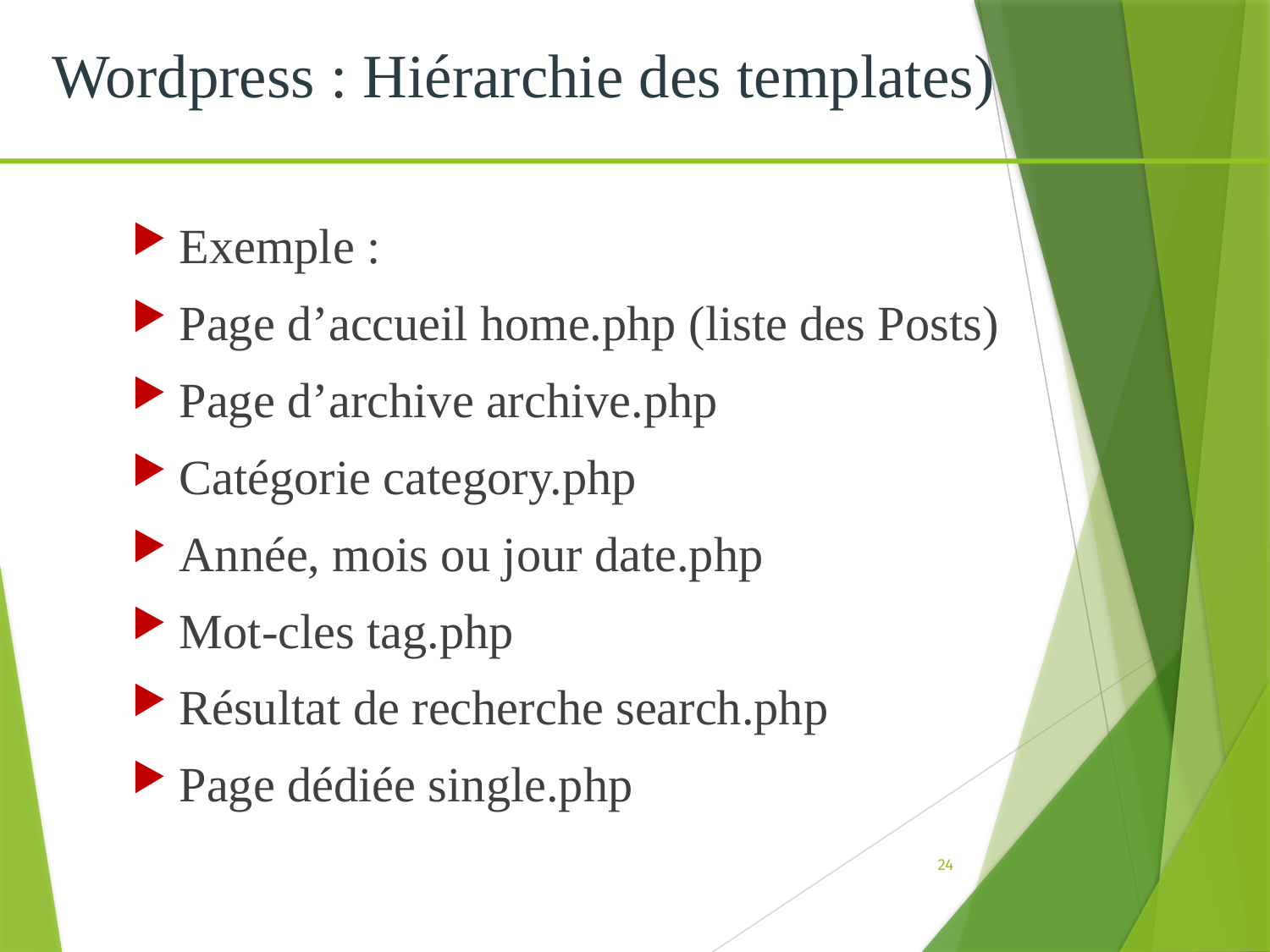

Wordpress : Hiérarchie des templates)

Exemple :
Page d’accueil home.php (liste des Posts)
Page d’archive archive.php
Catégorie category.php
Année, mois ou jour date.php
Mot-cles tag.php
Résultat de recherche search.php
Page dédiée single.php

24